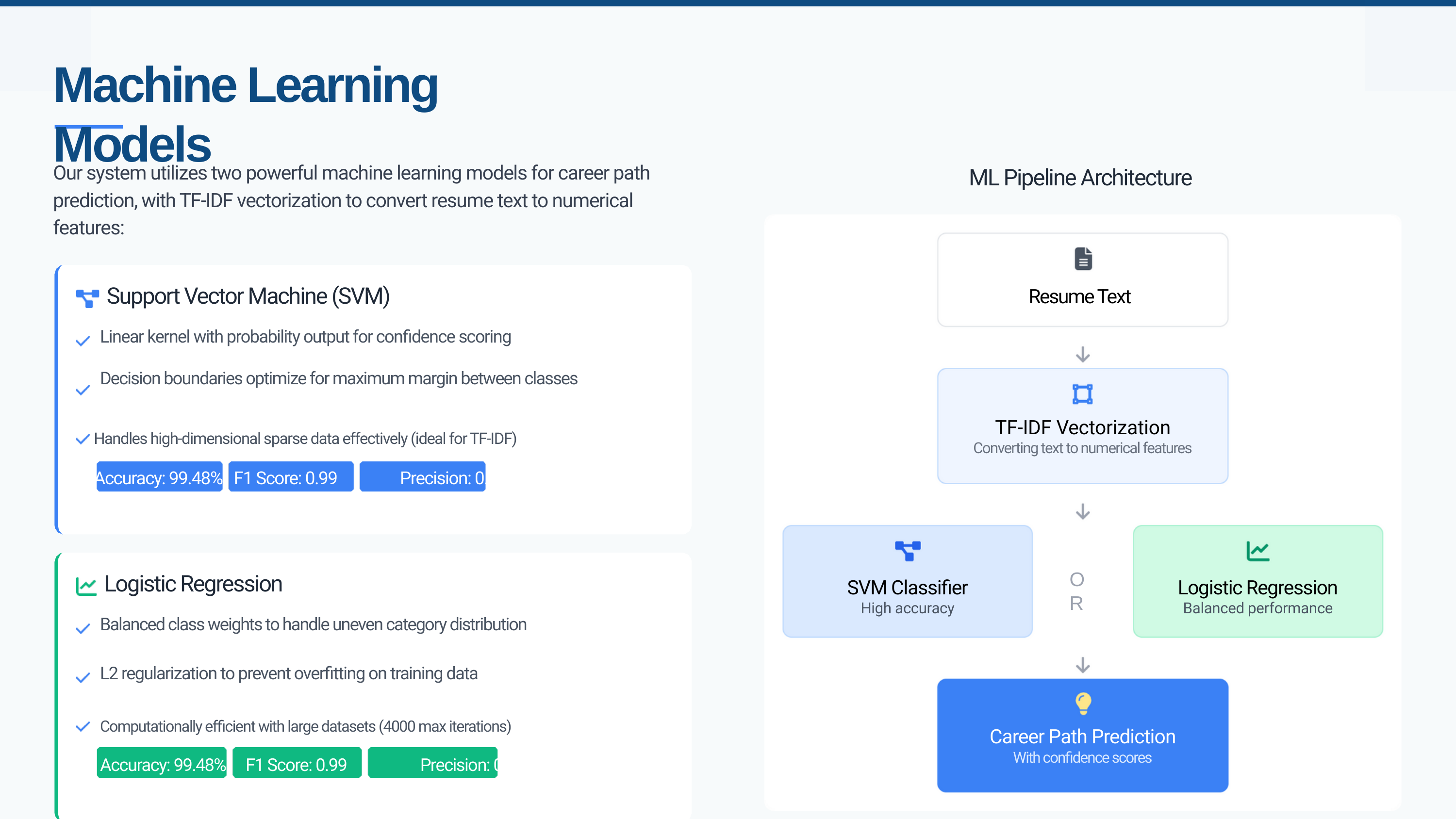

Machine Learning Models

Our system utilizes two powerful machine learning models for career path prediction, with TF-IDF vectorization to convert resume text to numerical features:
ML Pipeline Architecture

Support Vector Machine (SVM)
Resume Text

Linear kernel with probability output for confidence scoring

Decision boundaries optimize for maximum margin between classes

TF-IDF Vectorization
Converting text to numerical features
Handles high-dimensional sparse data effectively (ideal for TF-IDF)

Accuracy: 99.48%   F1 Score: 0.99	    Precision: 0.83~1

OR
Logistic Regression
SVM Classifier
High accuracy
Logistic Regression
Balanced performance

Balanced class weights to handle uneven category distribution

L2 regularization to prevent overfitting on training data

Computationally efficient with large datasets (4000 max iterations)

Accuracy: 99.48%	F1 Score: 0.99	        Precision: 0.83~1

Career Path Prediction
With confidence scores

Made with Genspark